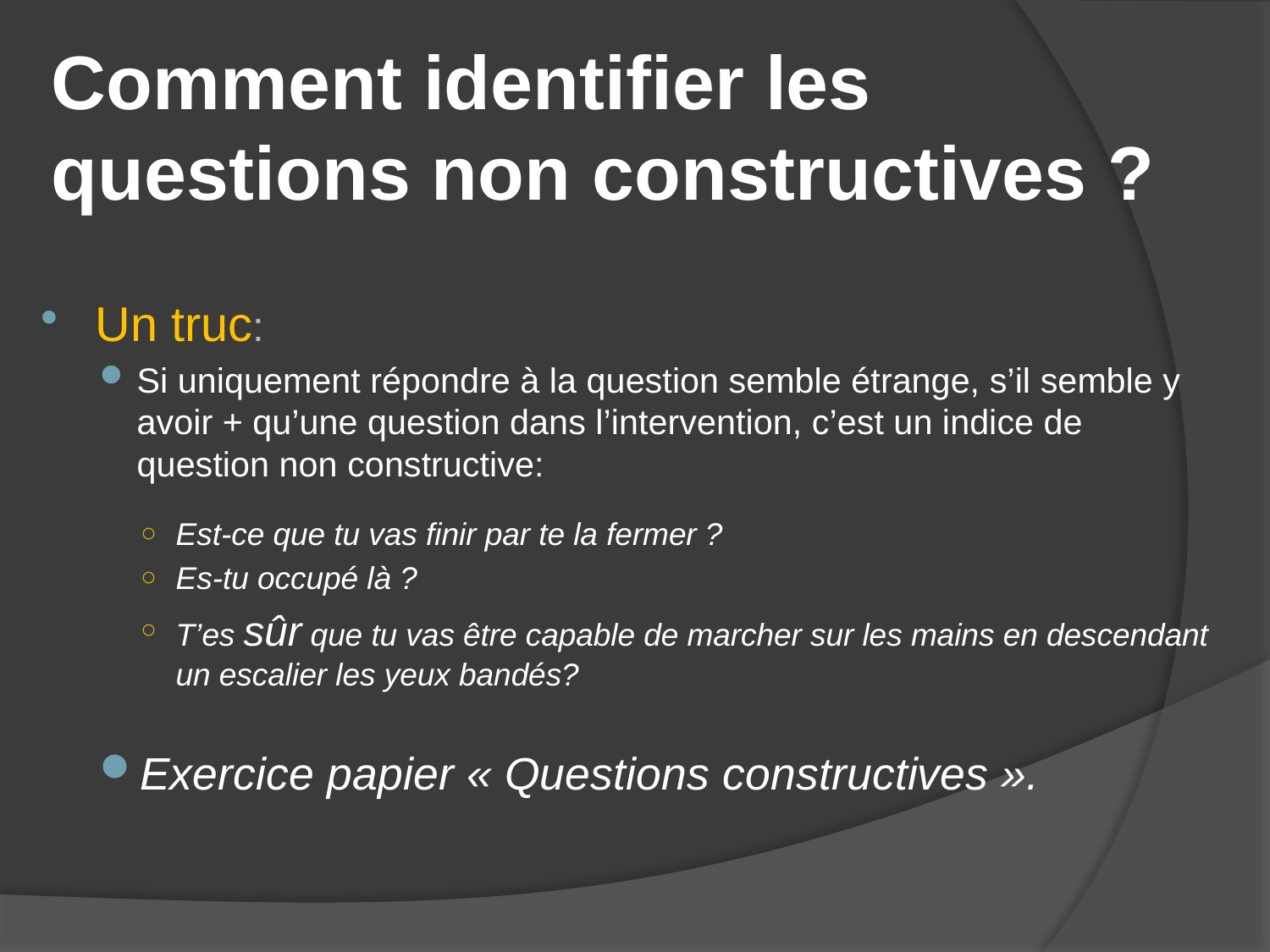

# Comment identifier les questions non constructives ?
Un truc:
Si uniquement répondre à la question semble étrange, s’il semble y avoir + qu’une question dans l’intervention, c’est un indice de question non constructive:

Est-ce que tu vas finir par te la fermer ?
Es-tu occupé là ?
T’es sûr que tu vas être capable de marcher sur les mains en descendant un escalier les yeux bandés?

Exercice papier « Questions constructives ».